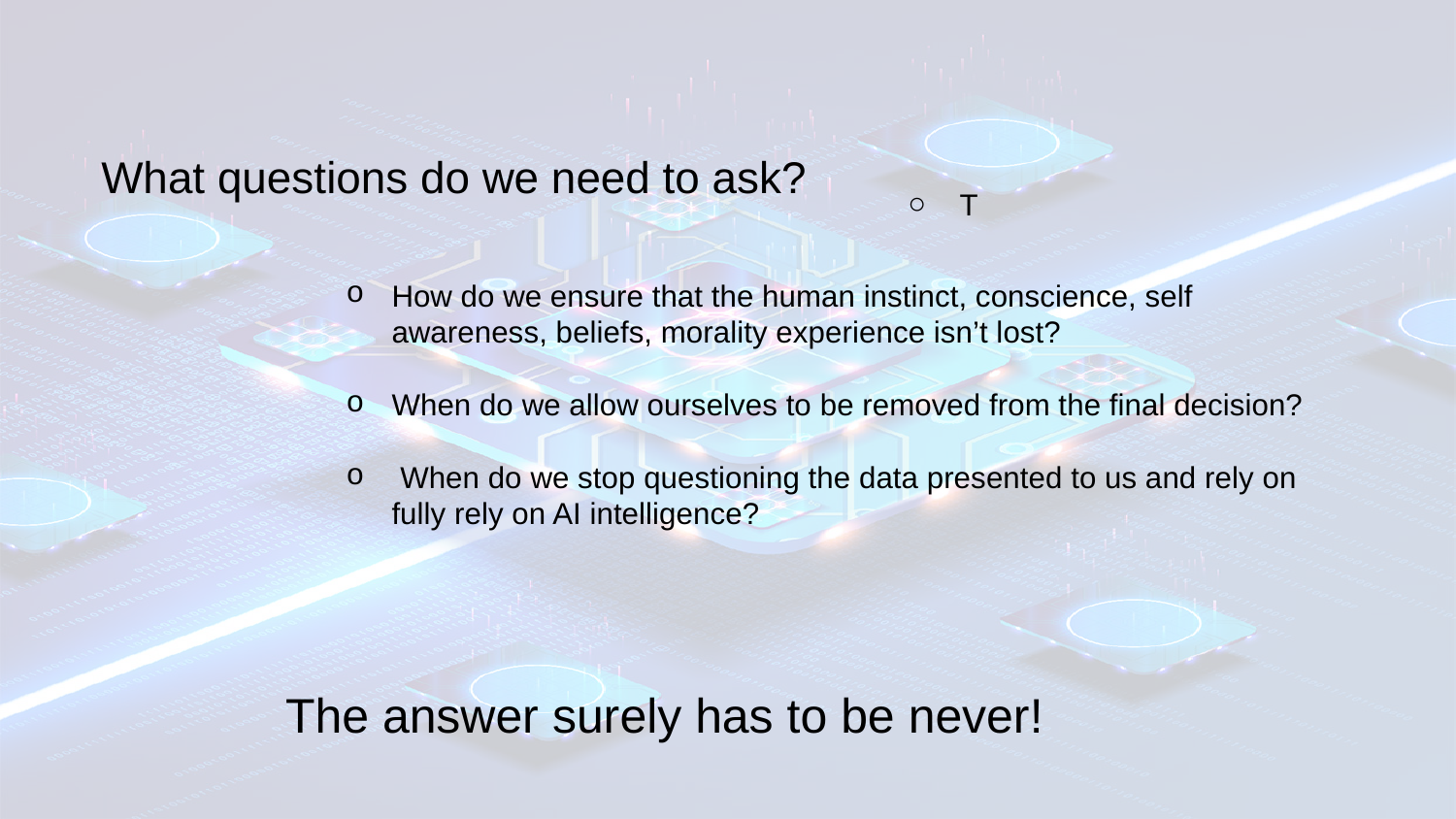

# What questions do we need to ask?

T

How do we ensure that the human instinct, conscience, self awareness, beliefs, morality experience isn’t lost?

When do we allow ourselves to be removed from the final decision?

 When do we stop questioning the data presented to us and rely on fully rely on AI intelligence?
The answer surely has to be never!